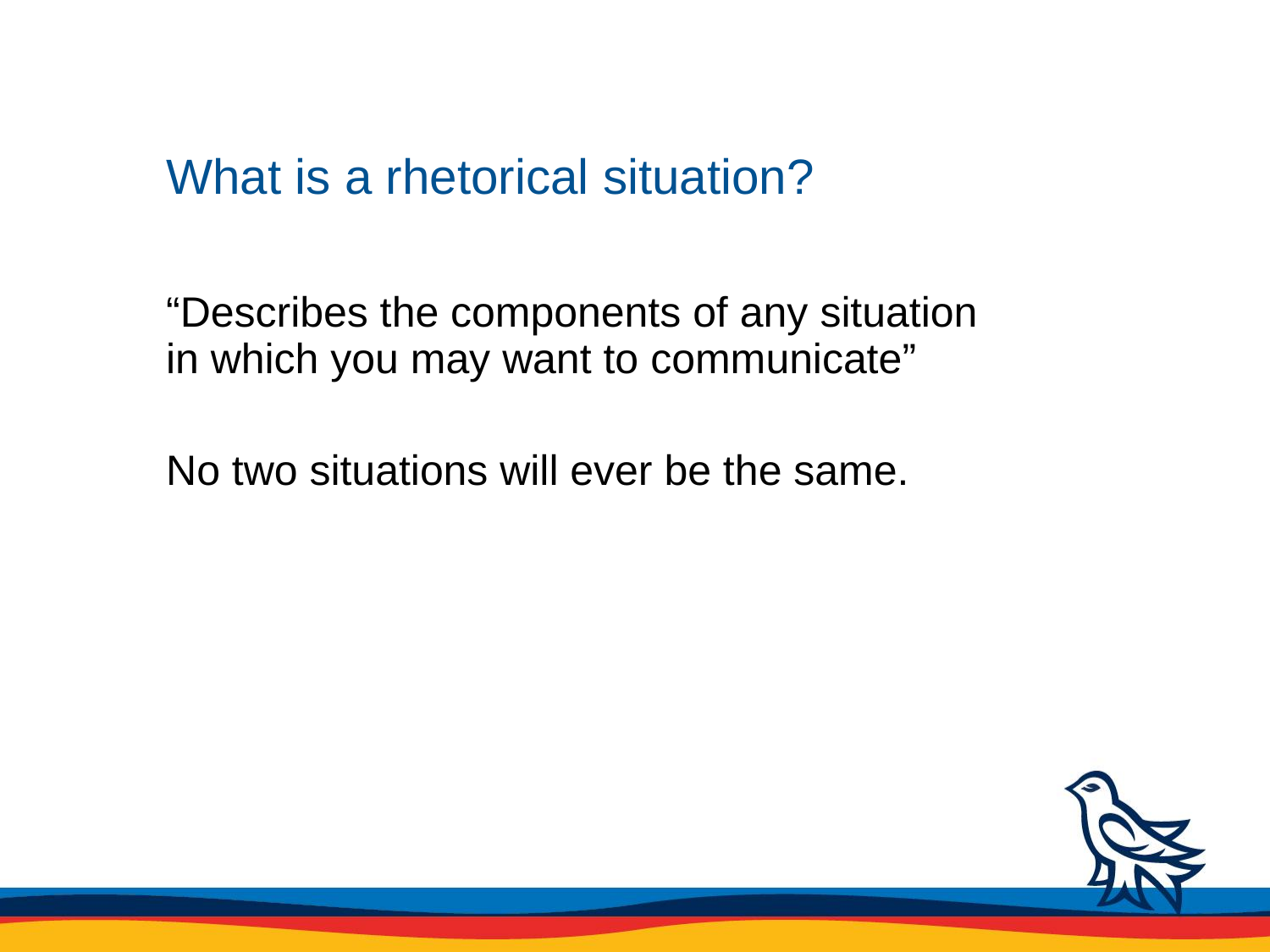

# What is a rhetorical situation?
“Describes the components of any situation in which you may want to communicate”

No two situations will ever be the same.